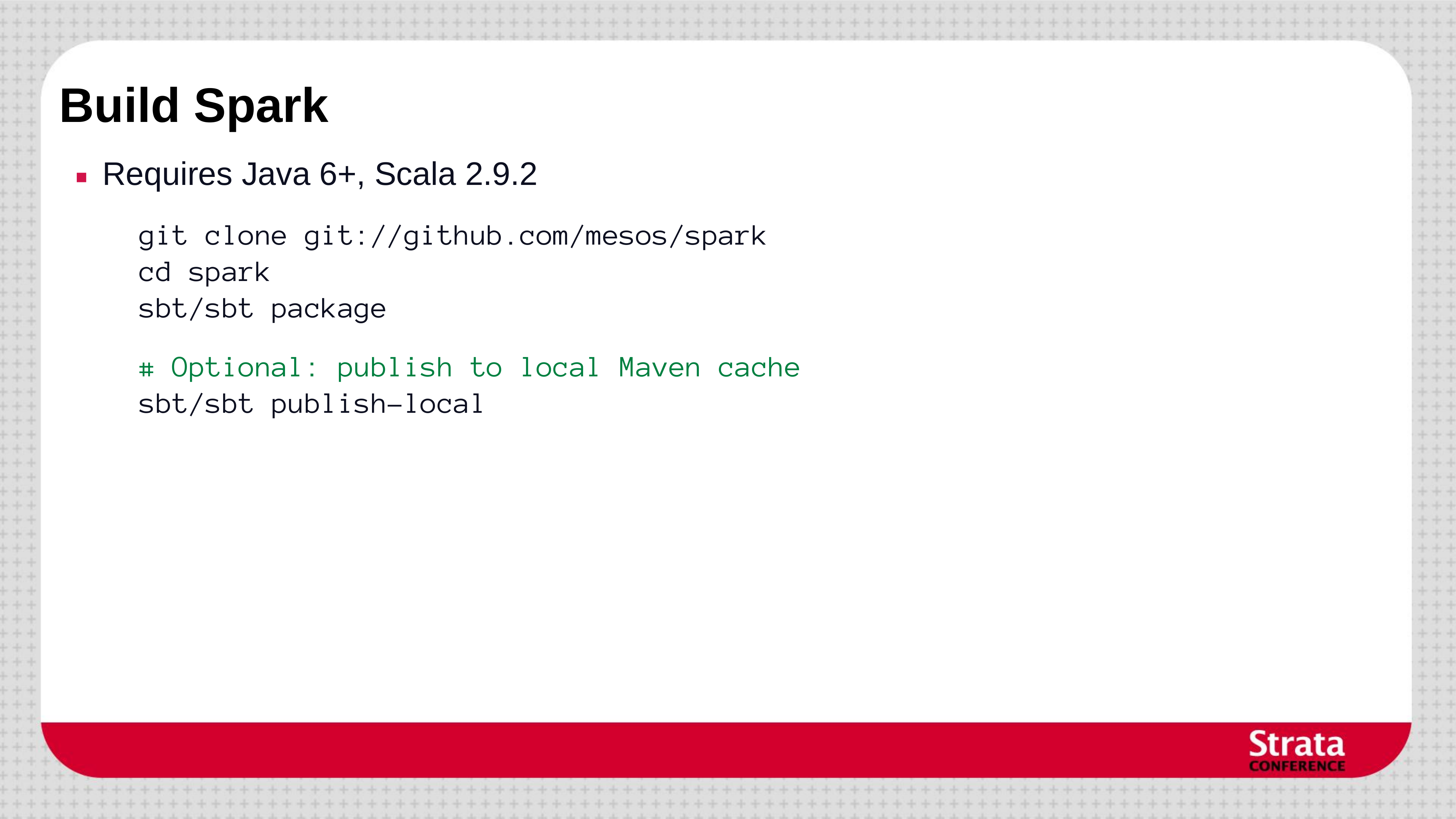

# Build Spark
Requires Java 6+, Scala 2.9.2
git clone git://github.com/mesos/spark
cd spark
sbt/sbt package
# Optional: publish to local Maven cache sbt/sbt publish-local